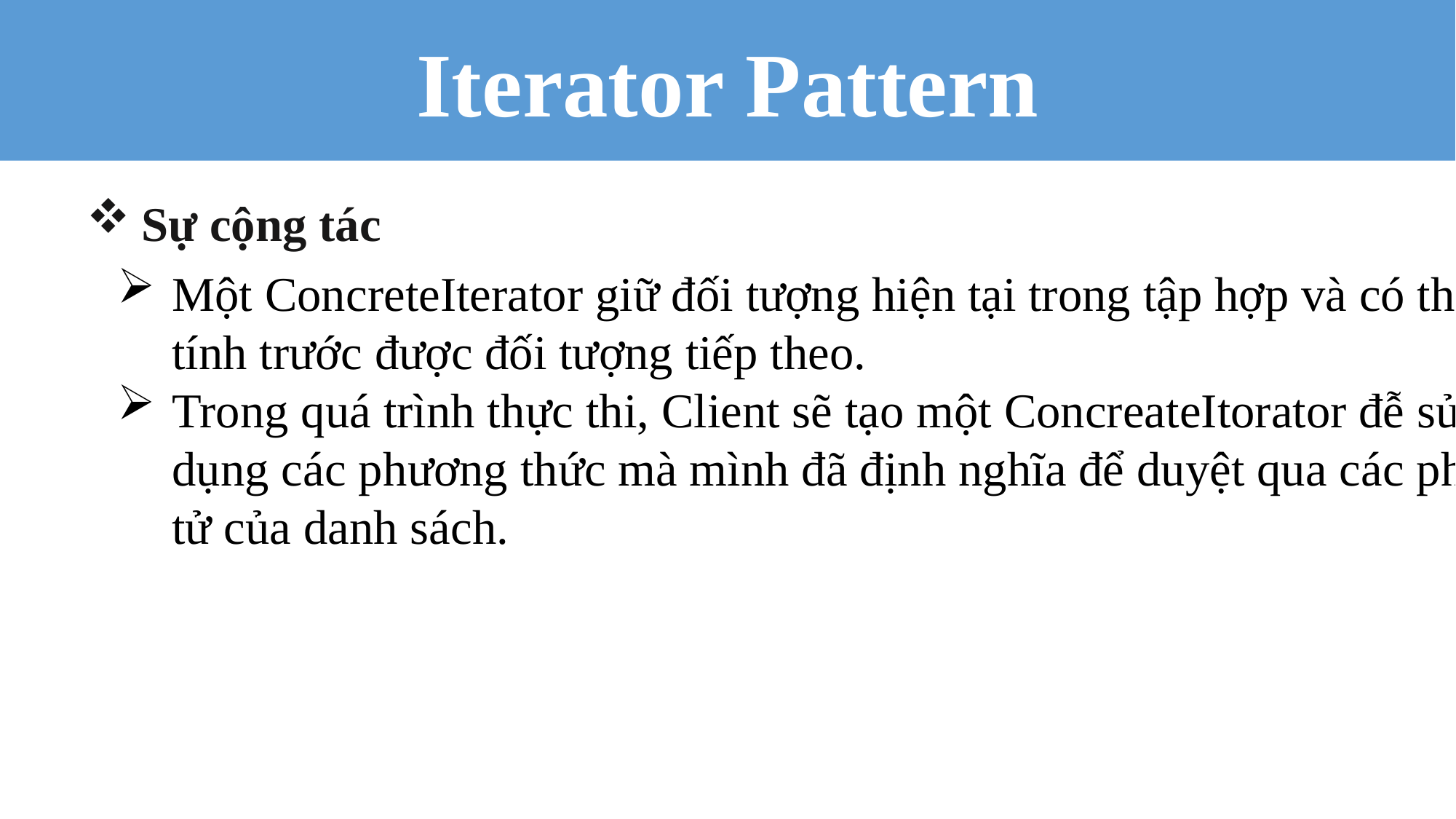

Iterator Pattern
Sự cộng tác
Một ConcreteIterator giữ đối tượng hiện tại trong tập hợp và có thể
tính trước được đối tượng tiếp theo.
Trong quá trình thực thi, Client sẽ tạo một ConcreateItorator đễ sử
dụng các phương thức mà mình đã định nghĩa để duyệt qua các phần
tử của danh sách.